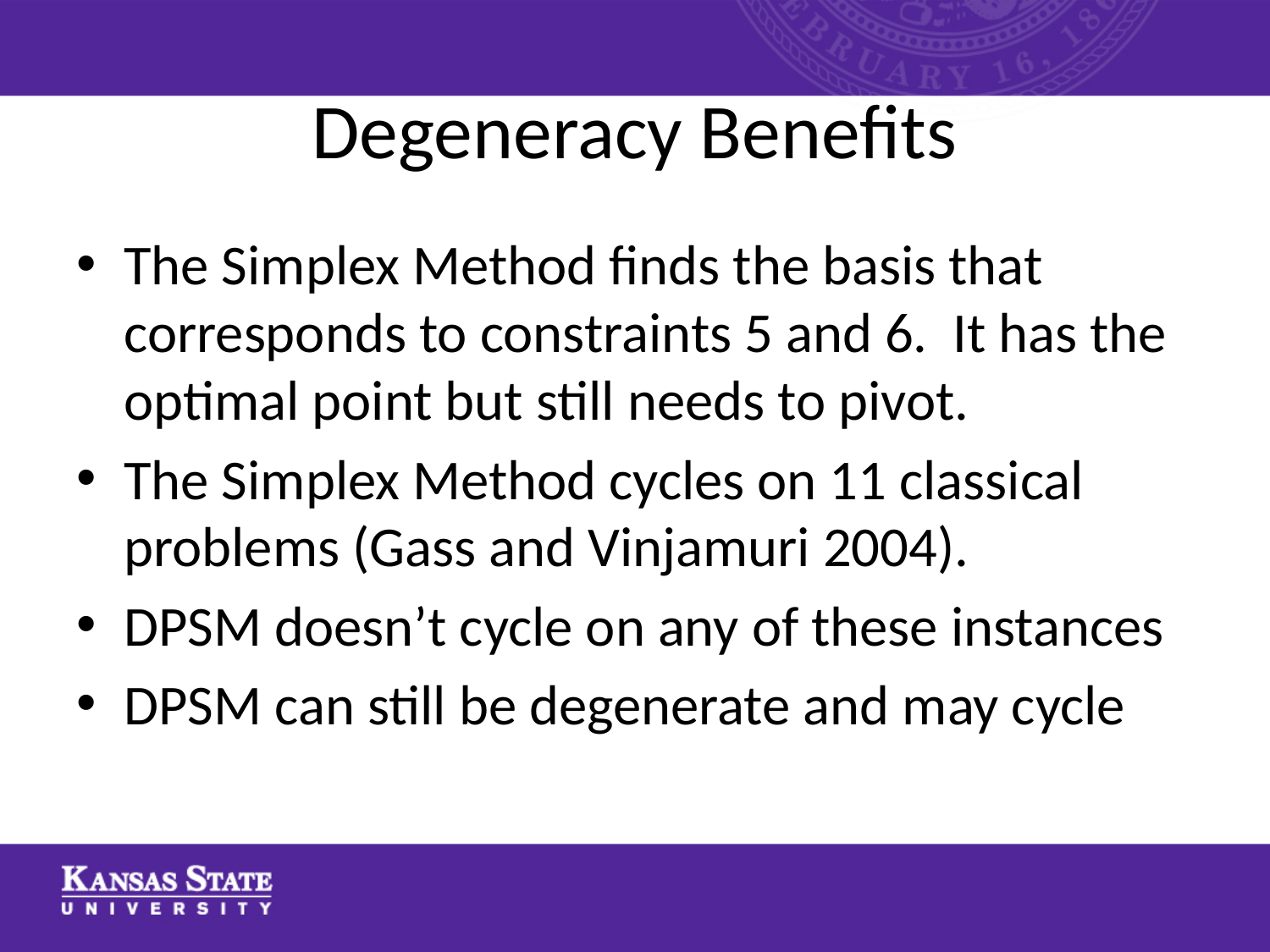

# Degeneracy Benefits
The Simplex Method finds the basis that corresponds to constraints 5 and 6.  It has the optimal point but still needs to pivot.
The Simplex Method cycles on 11 classical problems (Gass and Vinjamuri 2004).
DPSM doesn’t cycle on any of these instances
DPSM can still be degenerate and may cycle